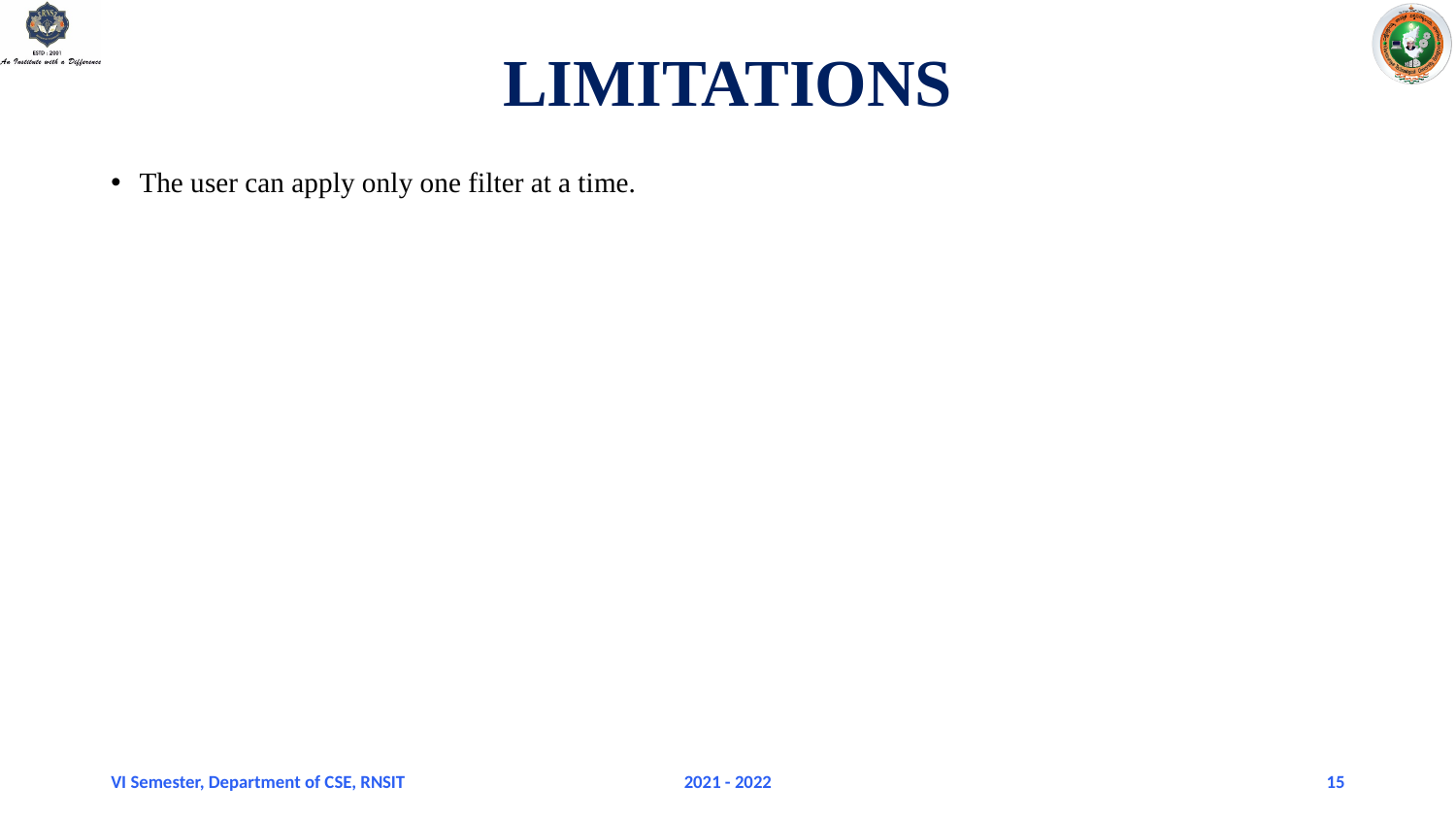

# LIMITATIONS
The user can apply only one filter at a time.
VI Semester, Department of CSE, RNSIT
2021 - 2022
15